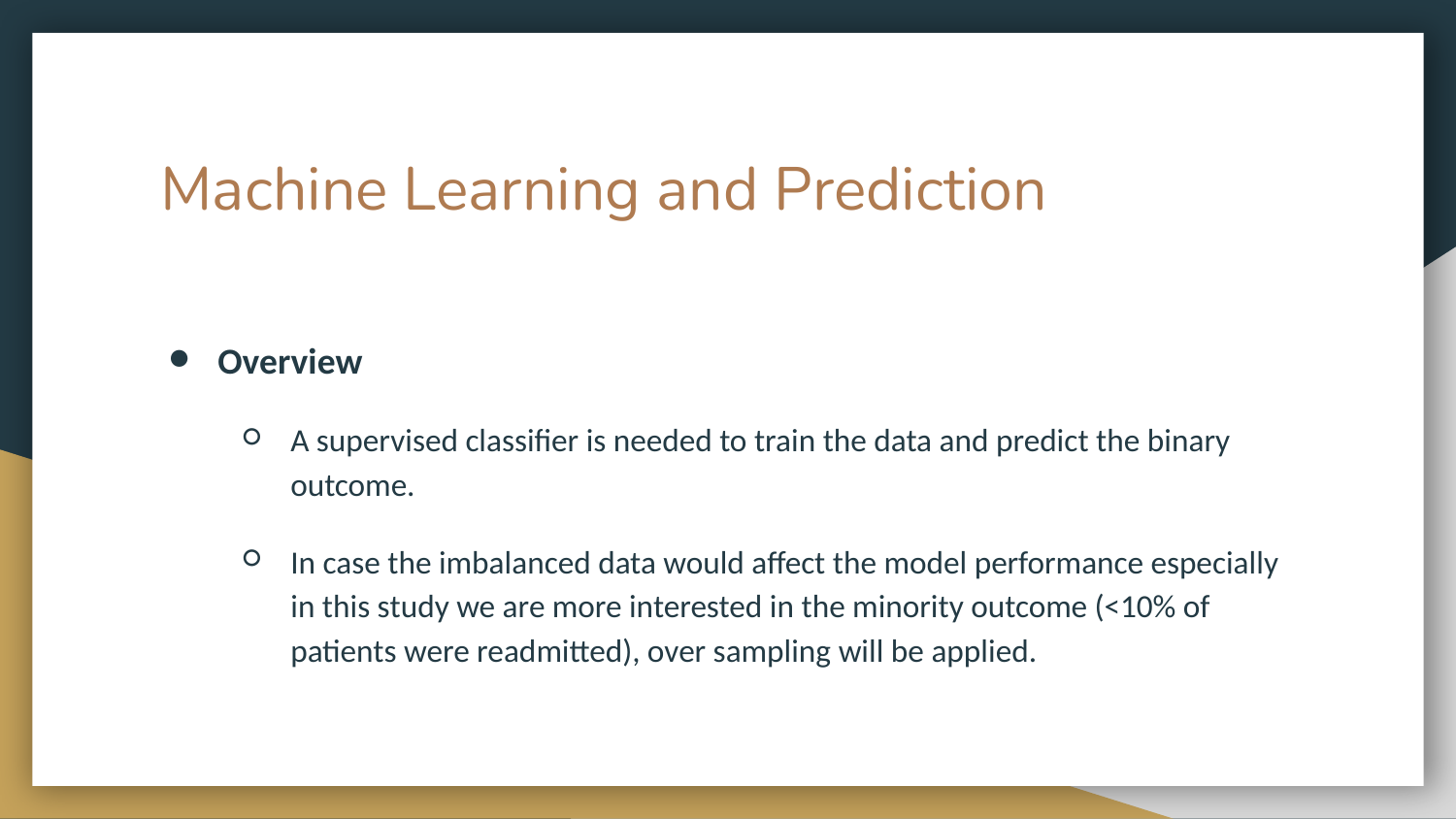

# Machine Learning and Prediction
Overview
A supervised classifier is needed to train the data and predict the binary outcome.
In case the imbalanced data would affect the model performance especially in this study we are more interested in the minority outcome (<10% of patients were readmitted), over sampling will be applied.